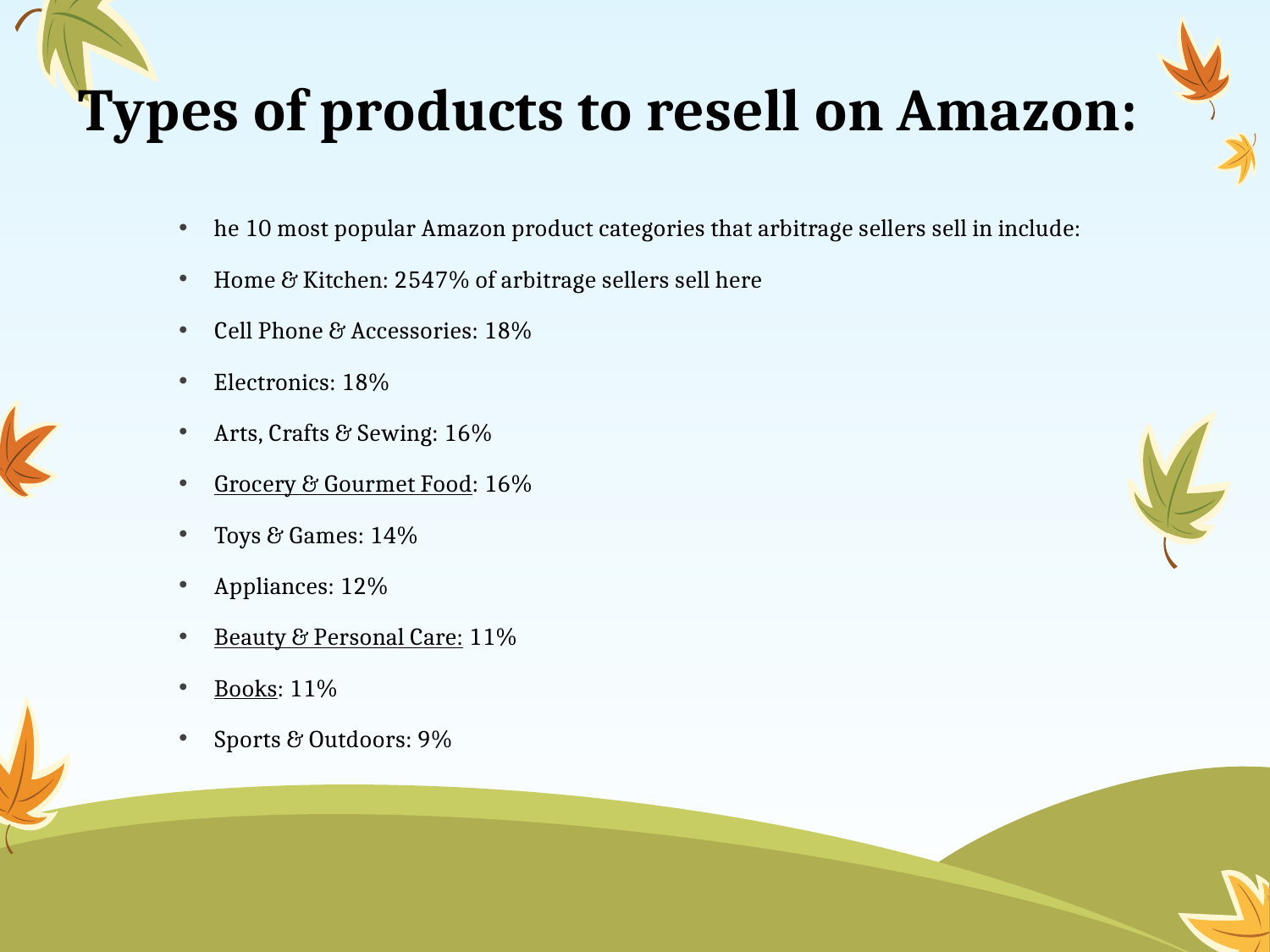

# Types of products to resell on Amazon:
he 10 most popular Amazon product categories that arbitrage sellers sell in include:
Home & Kitchen: 2547% of arbitrage sellers sell here
Cell Phone & Accessories: 18%
Electronics: 18%
Arts, Crafts & Sewing: 16%
Grocery & Gourmet Food: 16%
Toys & Games: 14%
Appliances: 12%
Beauty & Personal Care: 11%
Books: 11%
Sports & Outdoors: 9%